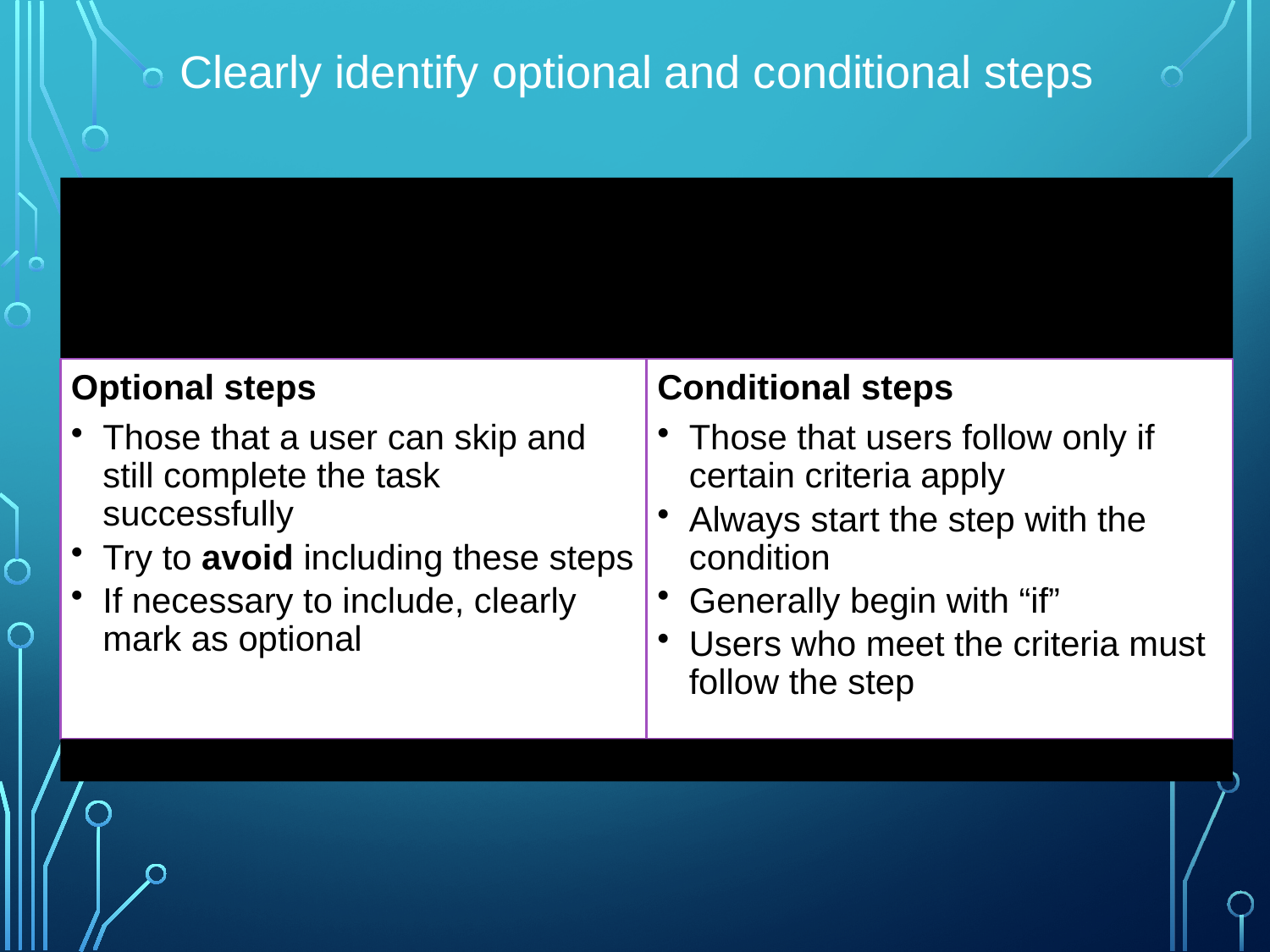

# Clearly identify optional and conditional steps
Maintain clarity and conciseness in tasks by carefully consideration of optional and conditional steps.
Optional steps
Those that a user can skip and still complete the task successfully
Try to avoid including these steps
If necessary to include, clearly mark as optional
Conditional steps
Those that users follow only if certain criteria apply
Always start the step with the condition
Generally begin with “if”
Users who meet the criteria must follow the step